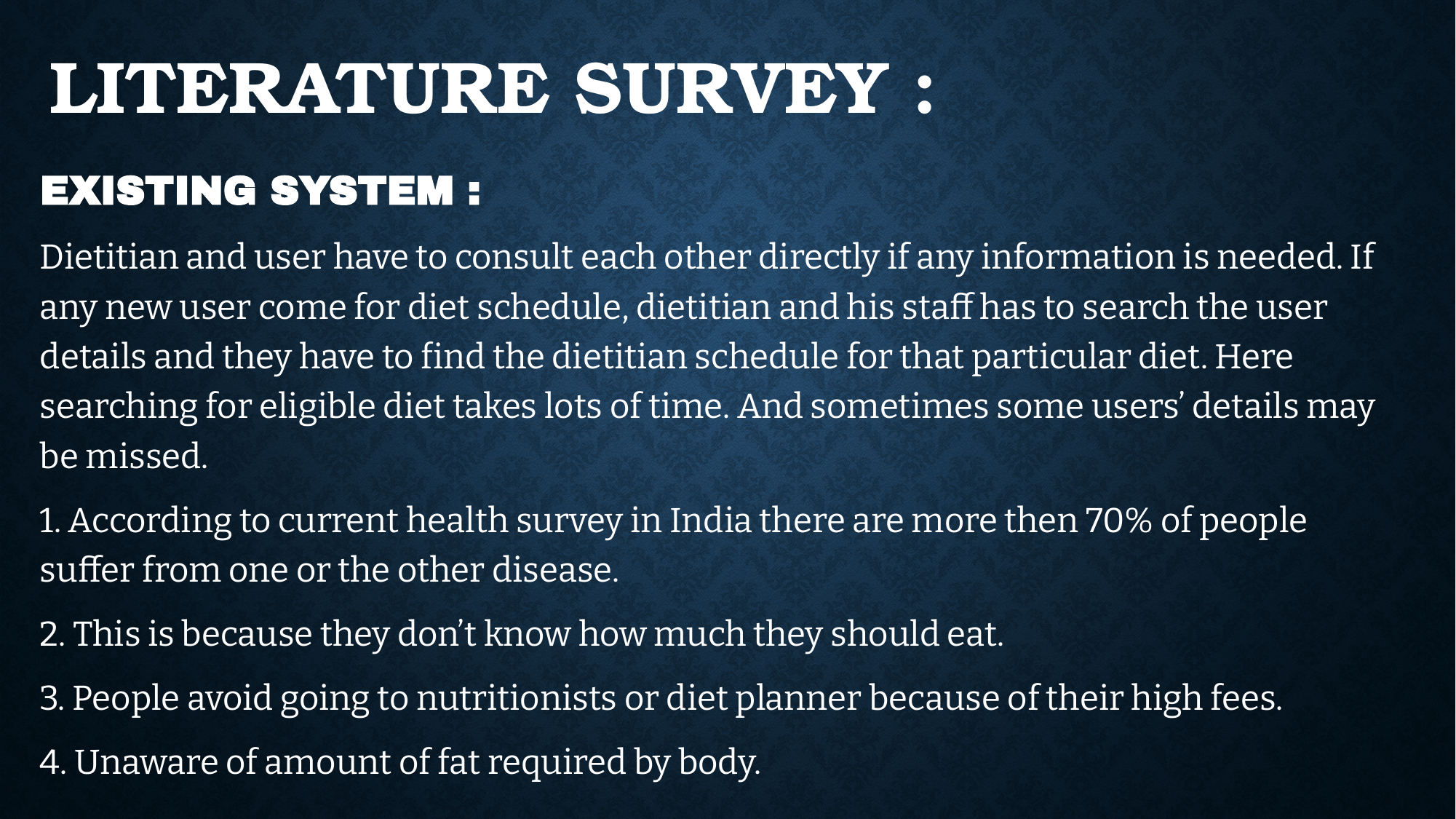

# LITERATURE SURVEY :
EXISTING SYSTEM :
Dietitian and user have to consult each other directly if any information is needed. If any new user come for diet schedule, dietitian and his staff has to search the user details and they have to find the dietitian schedule for that particular diet. Here searching for eligible diet takes lots of time. And sometimes some users’ details may be missed.
1. According to current health survey in India there are more then 70% of people suffer from one or the other disease.
2. This is because they don’t know how much they should eat.
3. People avoid going to nutritionists or diet planner because of their high fees.
4. Unaware of amount of fat required by body.